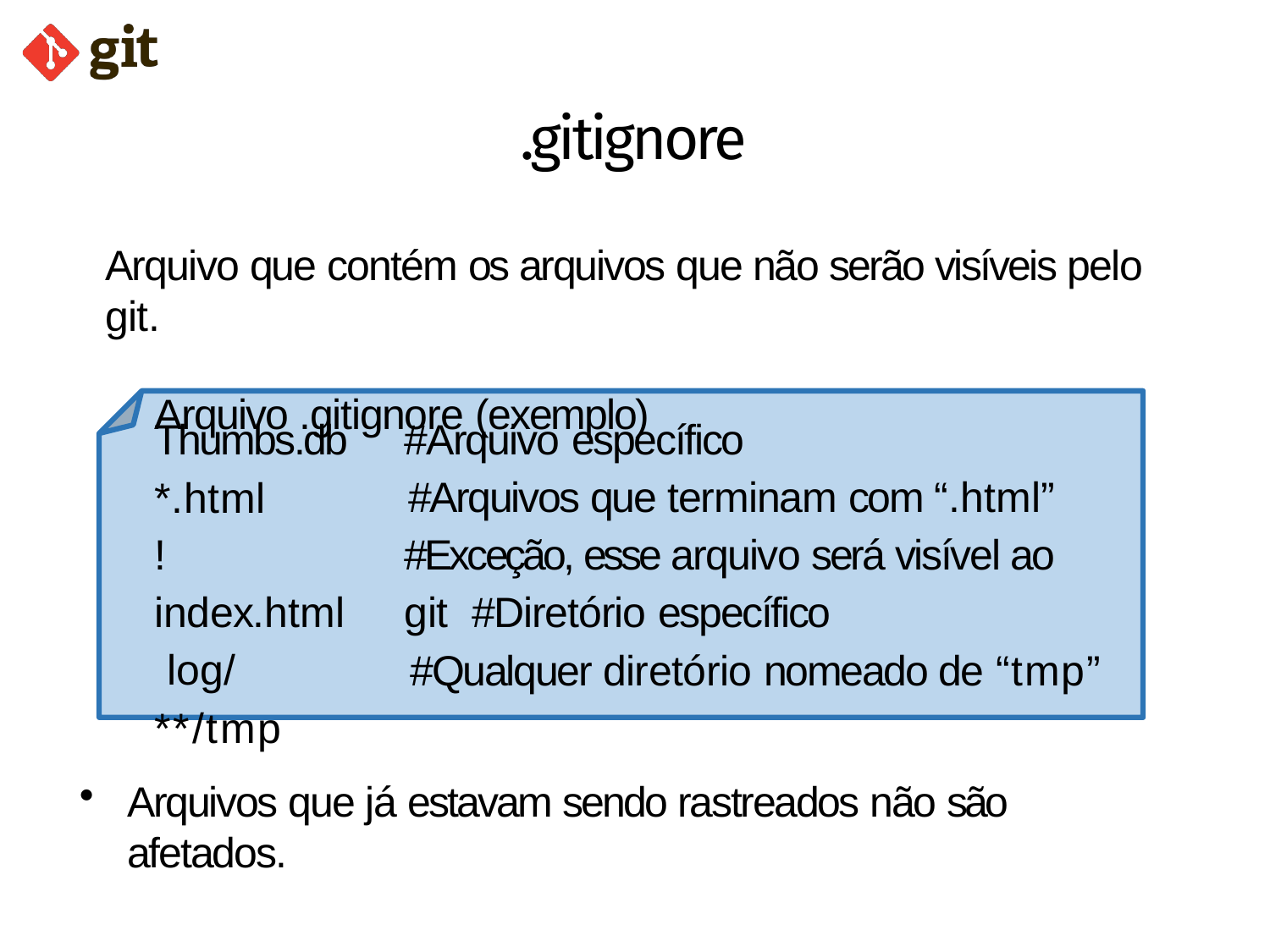

# .gitignore
Arquivo que contém os arquivos que não serão visíveis pelo git.

Arquivo .gitignore (exemplo)

Thumbs.db
*.html
!index.html  log/
**/tmp
#Arquivo específico
#Arquivos que terminam com “.html”  #Exceção, esse arquivo será visível ao git  #Diretório específico
#Qualquer diretório nomeado de “tmp”
Arquivos que já estavam sendo rastreados não são afetados.